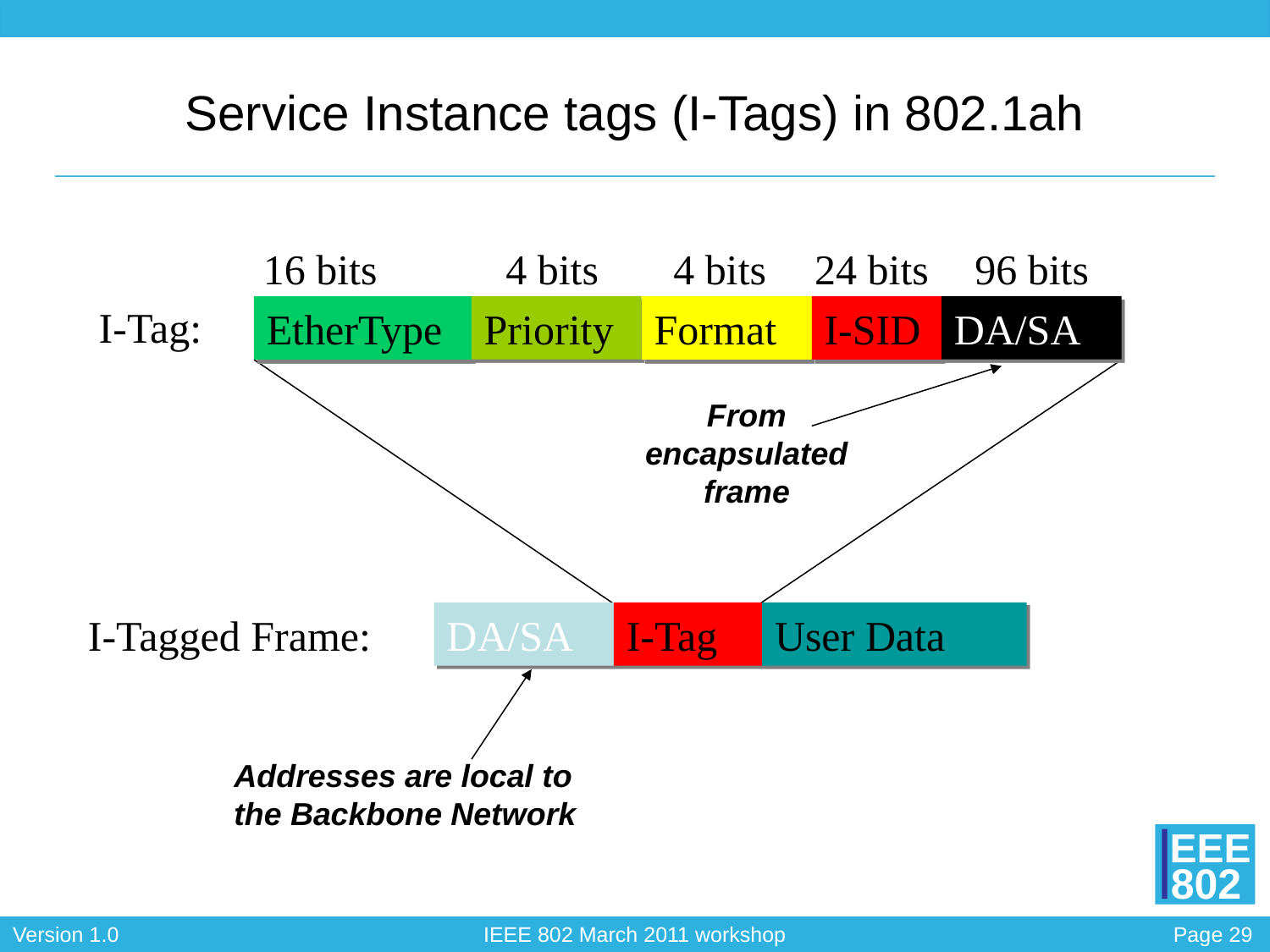

# Service Instance tags (I-Tags) in 802.1ah
16 bits
4 bits
4 bits
24 bits
96 bits
I-Tag:
Priority
DA/SA
EtherType
Format
I-SID

From
encapsulated
frame
I-Tagged Frame:
DA/SA
I-Tag
User Data

Addresses are local to
the Backbone Network